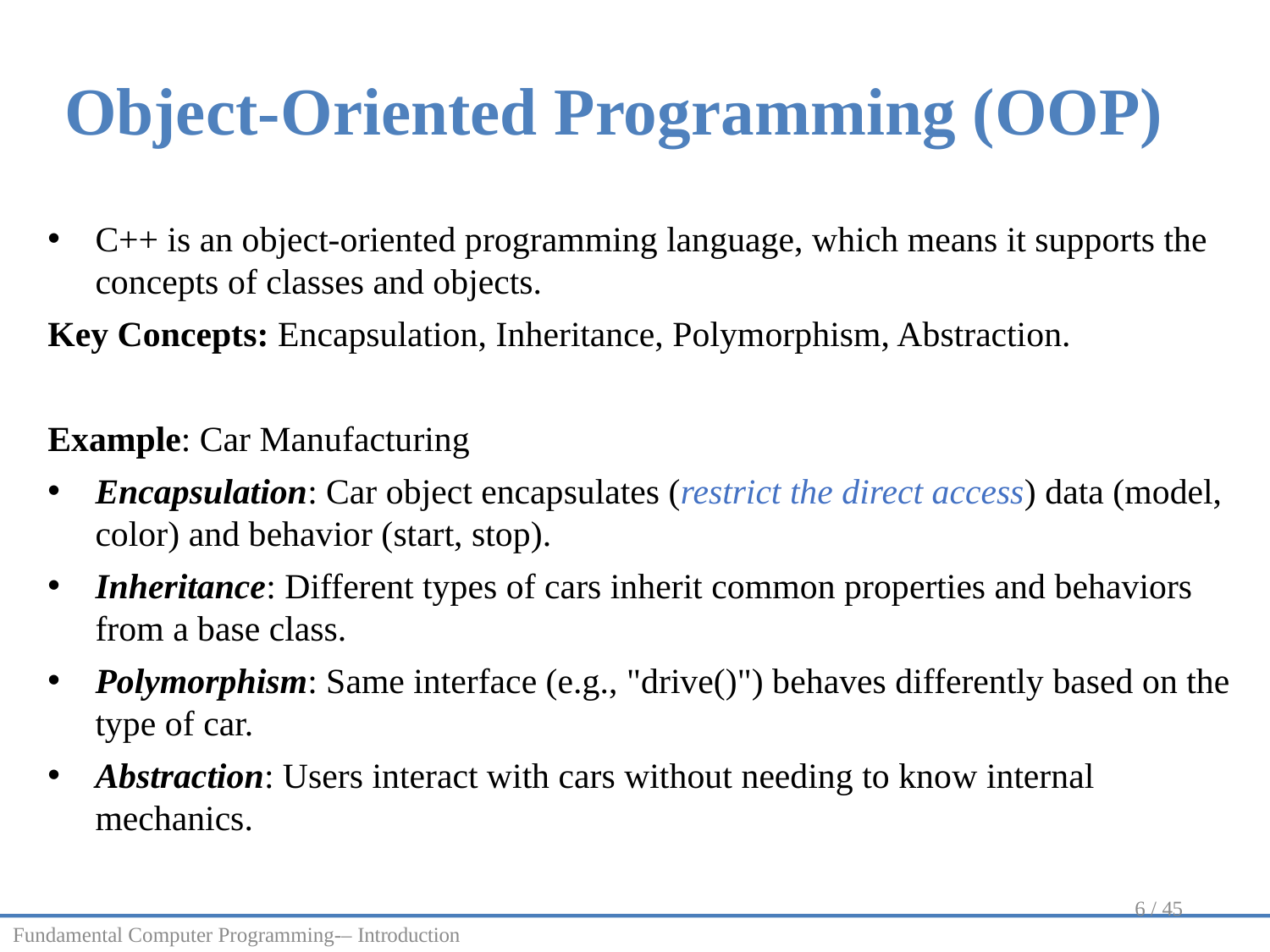

Object-Oriented Programming (OOP)
C++ is an object-oriented programming language, which means it supports the concepts of classes and objects.
Key Concepts: Encapsulation, Inheritance, Polymorphism, Abstraction.

Example: Car Manufacturing
Encapsulation: Car object encapsulates (restrict the direct access) data (model, color) and behavior (start, stop).
Inheritance: Different types of cars inherit common properties and behaviors from a base class.
Polymorphism: Same interface (e.g., "drive()") behaves differently based on the type of car.
Abstraction: Users interact with cars without needing to know internal mechanics.
6 / 45

Fundamental Computer Programming-– Introduction